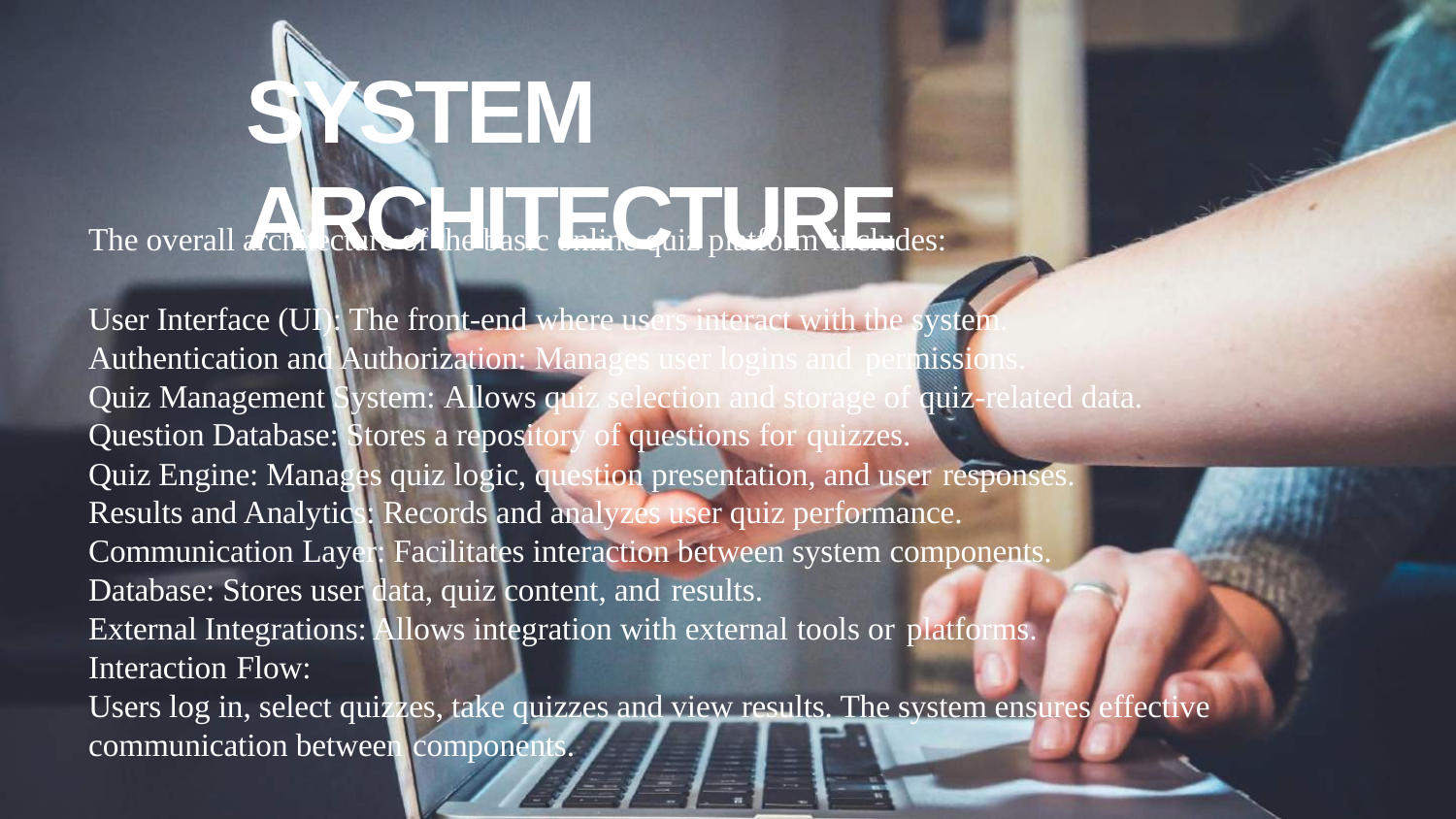

# SYSTEM ARCHITECTURE
The overall architecture of the basic online quiz platform includes:

User Interface (UI): The front-end where users interact with the system.  Authentication and Authorization: Manages user logins and permissions.
Quiz Management System: Allows quiz selection and storage of quiz-related data.  Question Database: Stores a repository of questions for quizzes.
Quiz Engine: Manages quiz logic, question presentation, and user responses.
Results and Analytics: Records and analyzes user quiz performance.  Communication Layer: Facilitates interaction between system components.  Database: Stores user data, quiz content, and results.
External Integrations: Allows integration with external tools or platforms.
Interaction Flow:
Users log in, select quizzes, take quizzes and view results. The system ensures effective  communication between components.